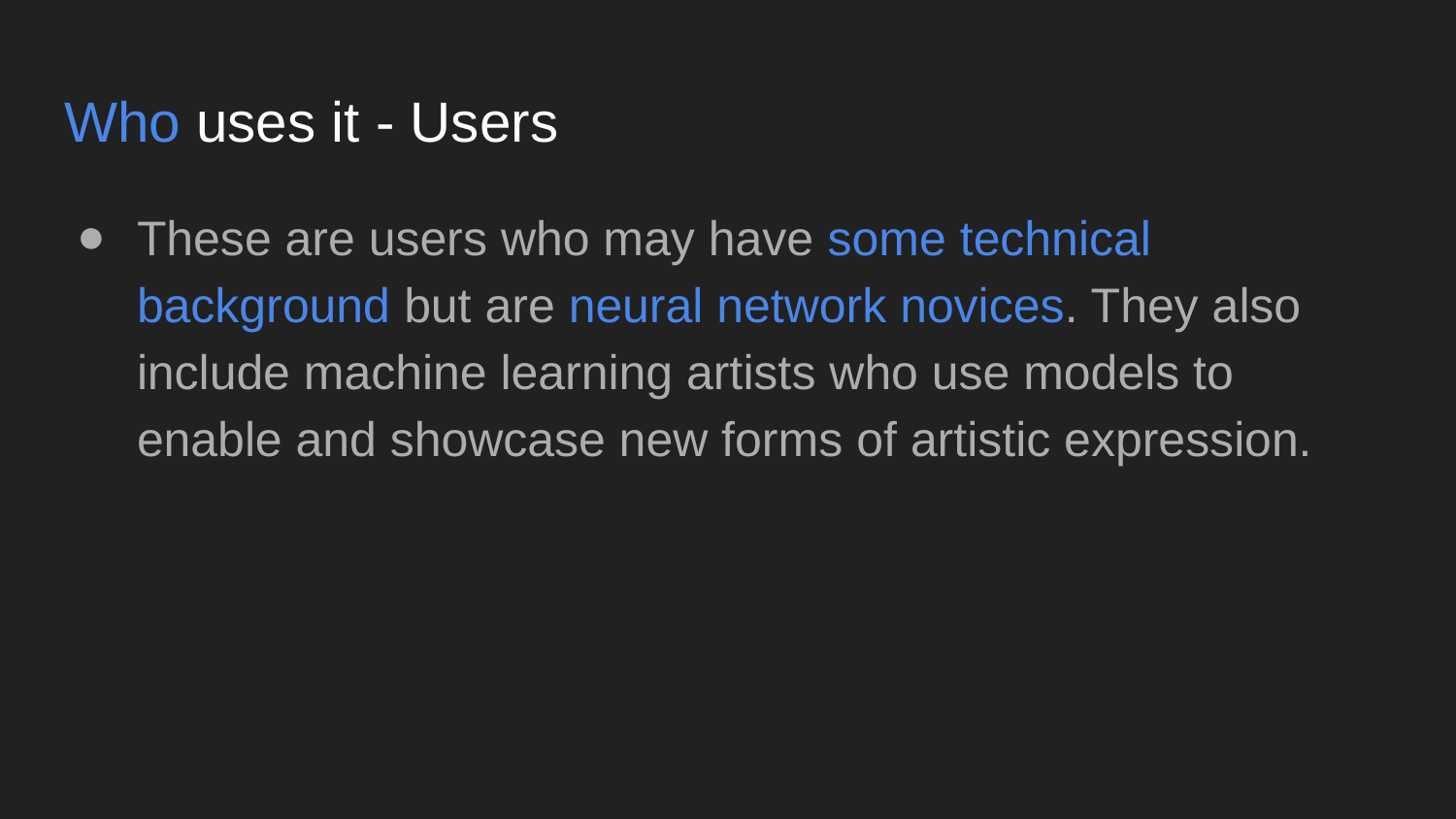

# Who uses it - Users
These are users who may have some technical background but are neural network novices. They also include machine learning artists who use models to enable and showcase new forms of artistic expression.